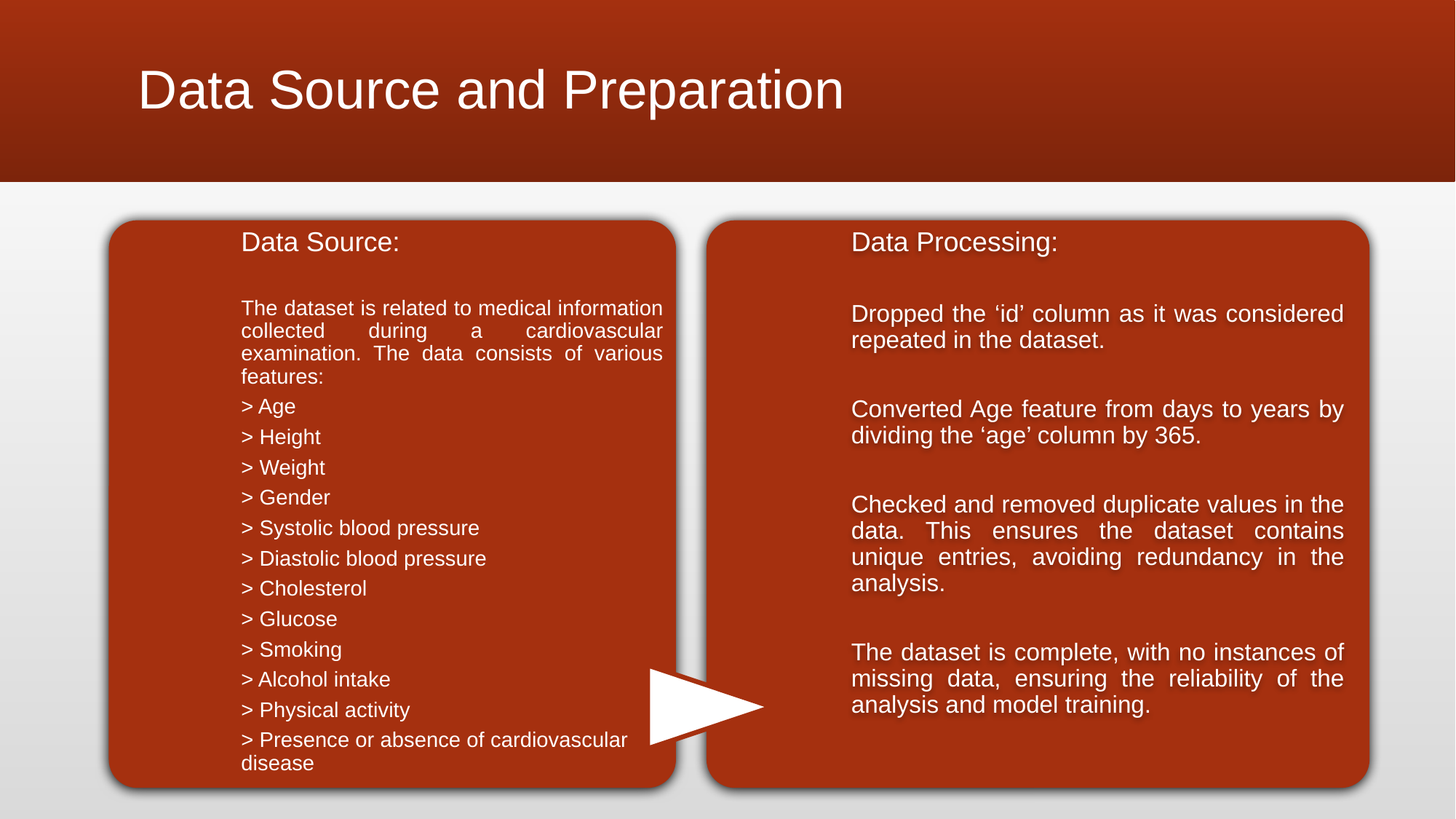

# Data Source and Preparation

Data Source:

The dataset is related to medical information collected during a cardiovascular examination. The data consists of various features:
> Age
> Height
> Weight
> Gender
> Systolic blood pressure
> Diastolic blood pressure
> Cholesterol
> Glucose
> Smoking
> Alcohol intake
> Physical activity
> Presence or absence of cardiovascular   disease

Data Processing:

Dropped the ‘id’ column as it was considered repeated in the dataset.

Converted Age feature from days to years by dividing the ‘age’ column by 365.

Checked and removed duplicate values in the data. This ensures the dataset contains unique entries, avoiding redundancy in the analysis.

The dataset is complete, with no instances of missing data, ensuring the reliability of the analysis and model training.